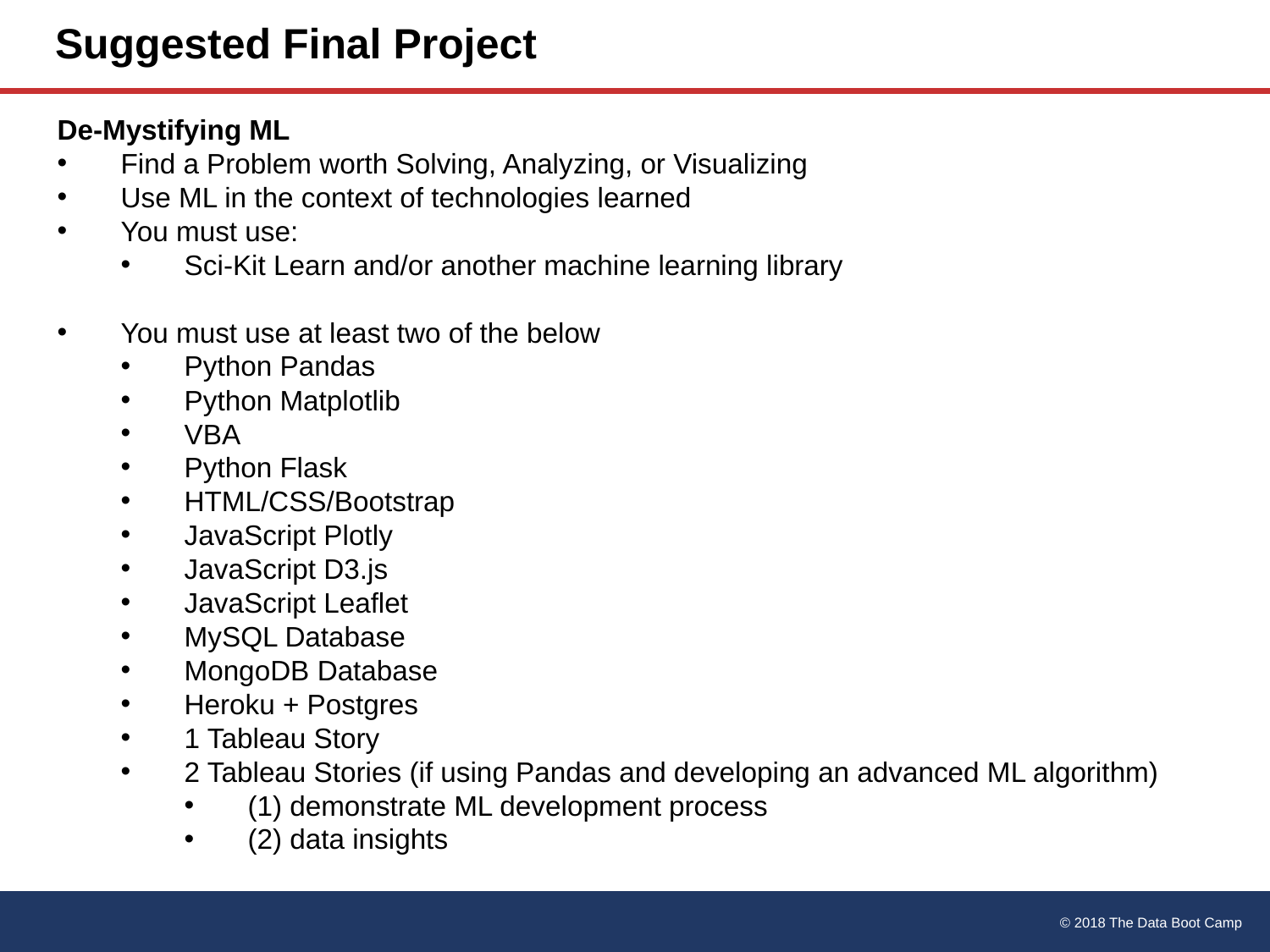

# Suggested Final Project
De-Mystifying ML
Find a Problem worth Solving, Analyzing, or Visualizing
Use ML in the context of technologies learned
You must use:
Sci-Kit Learn and/or another machine learning library

You must use at least two of the below
Python Pandas
Python Matplotlib
VBA
Python Flask
HTML/CSS/Bootstrap
JavaScript Plotly
JavaScript D3.js
JavaScript Leaflet
MySQL Database
MongoDB Database
Heroku + Postgres
1 Tableau Story
2 Tableau Stories (if using Pandas and developing an advanced ML algorithm)
(1) demonstrate ML development process
(2) data insights